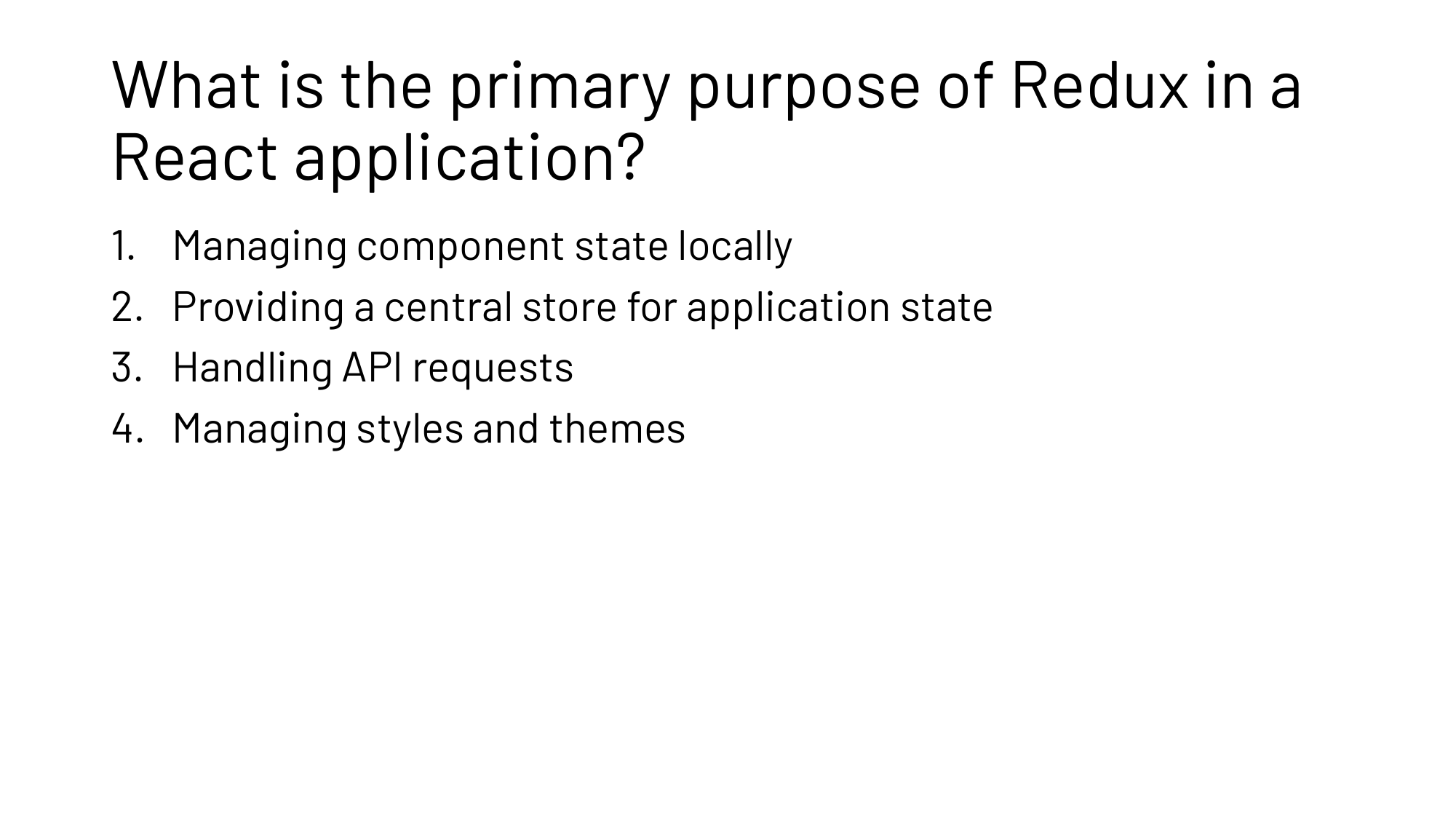

# What is the primary purpose of Redux in a React application?
Managing component state locally
Providing a central store for application state
Handling API requests
Managing styles and themes